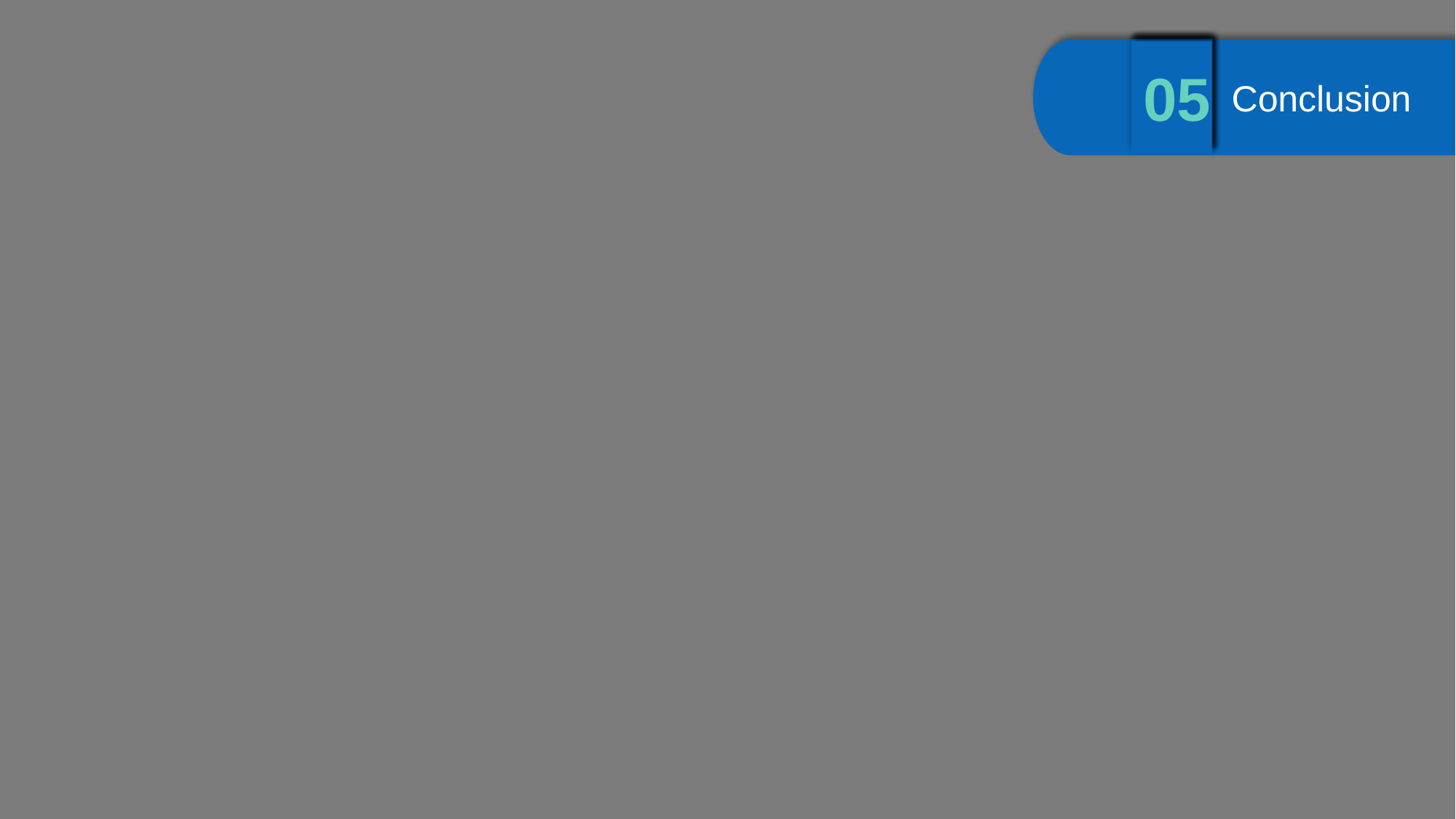

04

03

02

01

05

05
Conclusion